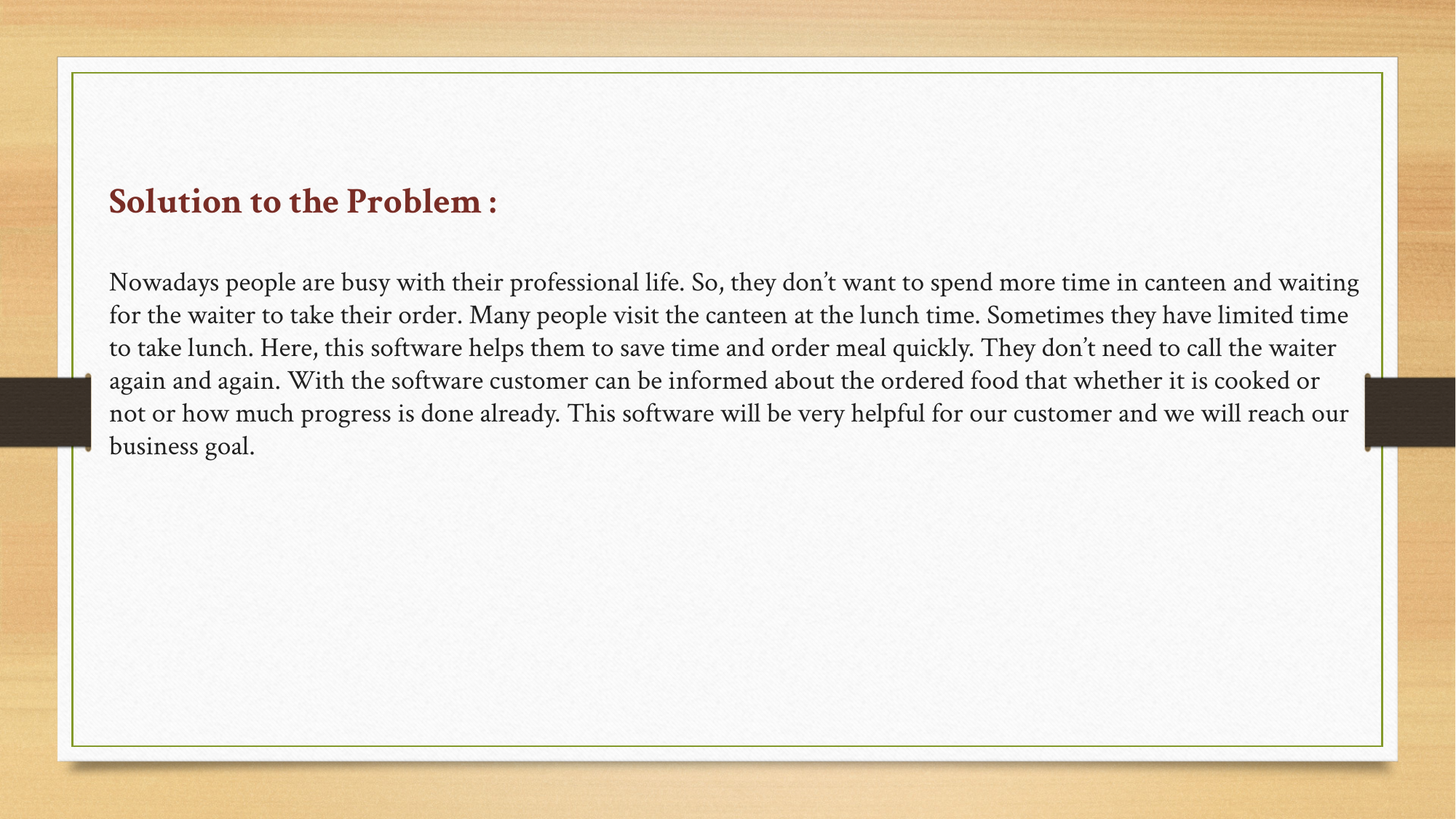

# Solution to the Problem :   Nowadays people are busy with their professional life. So, they don’t want to spend more time in canteen and waiting for the waiter to take their order. Many people visit the canteen at the lunch time. Sometimes they have limited time to take lunch. Here, this software helps them to save time and order meal quickly. They don’t need to call the waiter again and again. With the software customer can be informed about the ordered food that whether it is cooked or not or how much progress is done already. This software will be very helpful for our customer and we will reach our business goal.